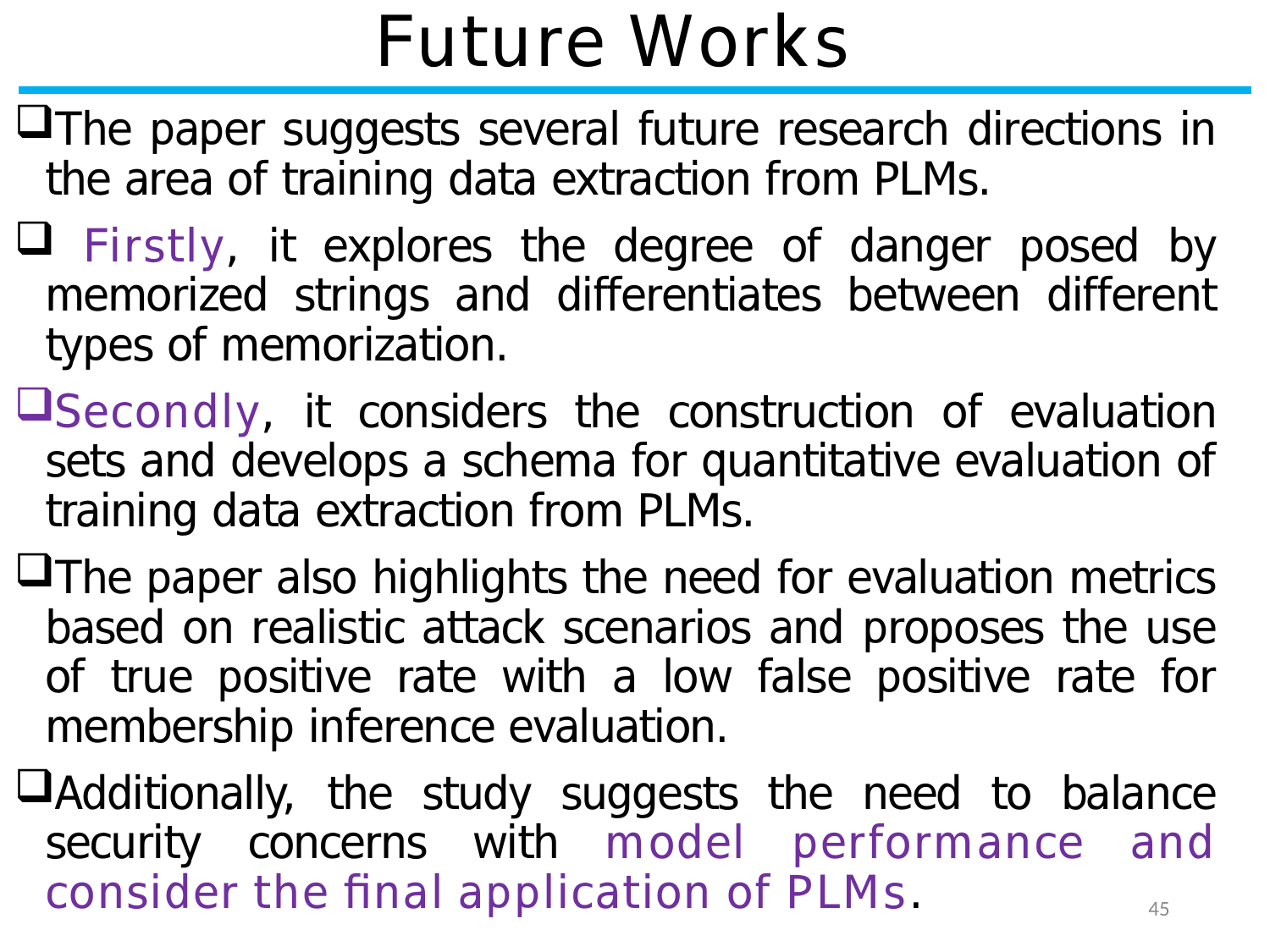

# Future Works

The paper suggests several future research directions in the area of training data extraction from PLMs.
 Firstly, it explores the degree of danger posed by memorized strings and differentiates between different types of memorization.
Secondly, it considers the construction of evaluation sets and develops a schema for quantitative evaluation of training data extraction from PLMs.
The paper also highlights the need for evaluation metrics based on realistic attack scenarios and proposes the use of true positive rate with a low false positive rate for membership inference evaluation.
Additionally, the study suggests the need to balance security concerns with model performance and consider the final application of PLMs.

45